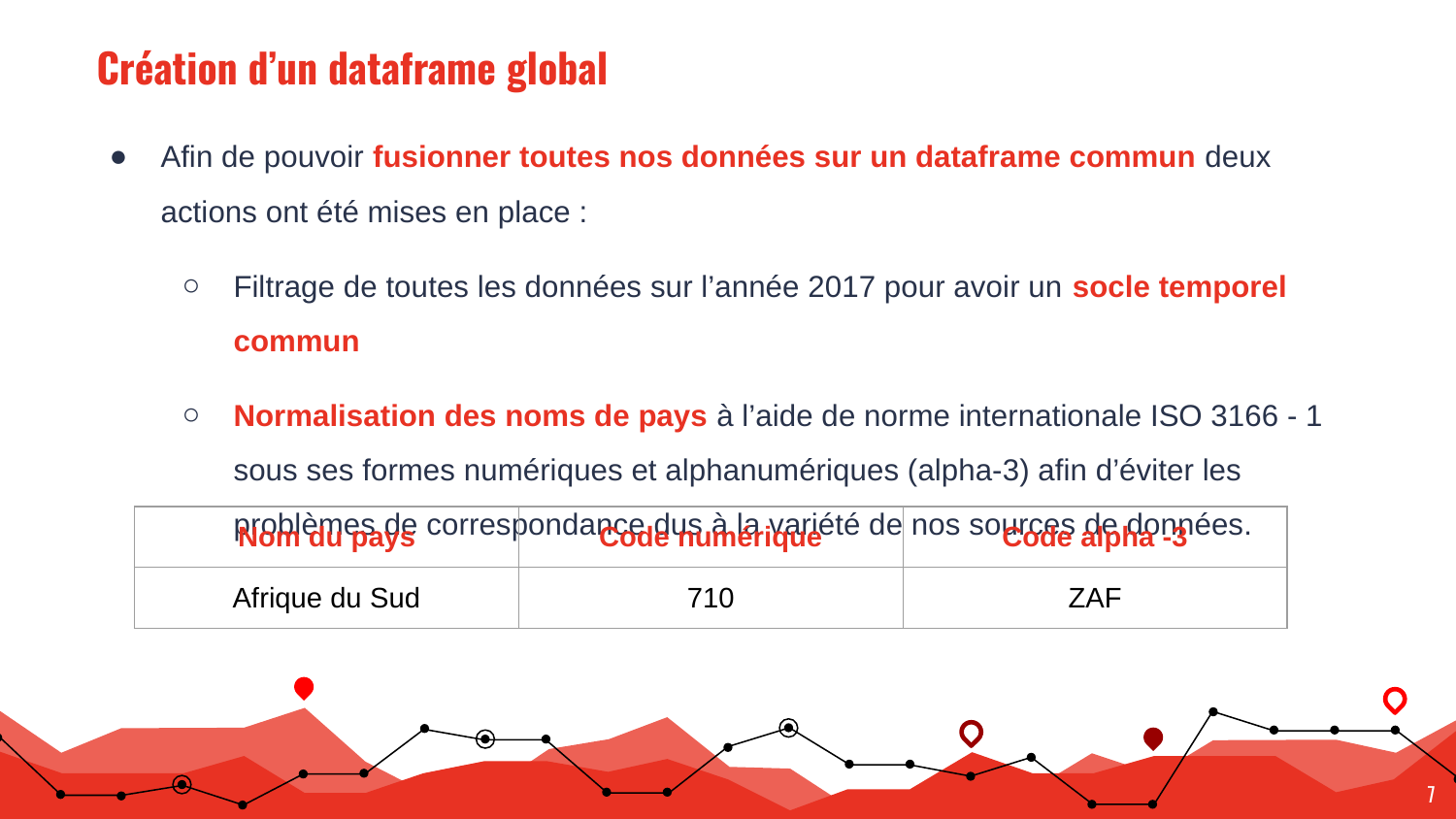

# Création d’un dataframe global
Afin de pouvoir fusionner toutes nos données sur un dataframe commun deux actions ont été mises en place :
Filtrage de toutes les données sur l’année 2017 pour avoir un socle temporel commun
Normalisation des noms de pays à l’aide de norme internationale ISO 3166 - 1 sous ses formes numériques et alphanumériques (alpha-3) afin d’éviter les problèmes de correspondance dus à la variété de nos sources de données.
| Nom du pays | Code numérique | Code alpha -3 |
| --- | --- | --- |
| Afrique du Sud | 710 | ZAF |
7